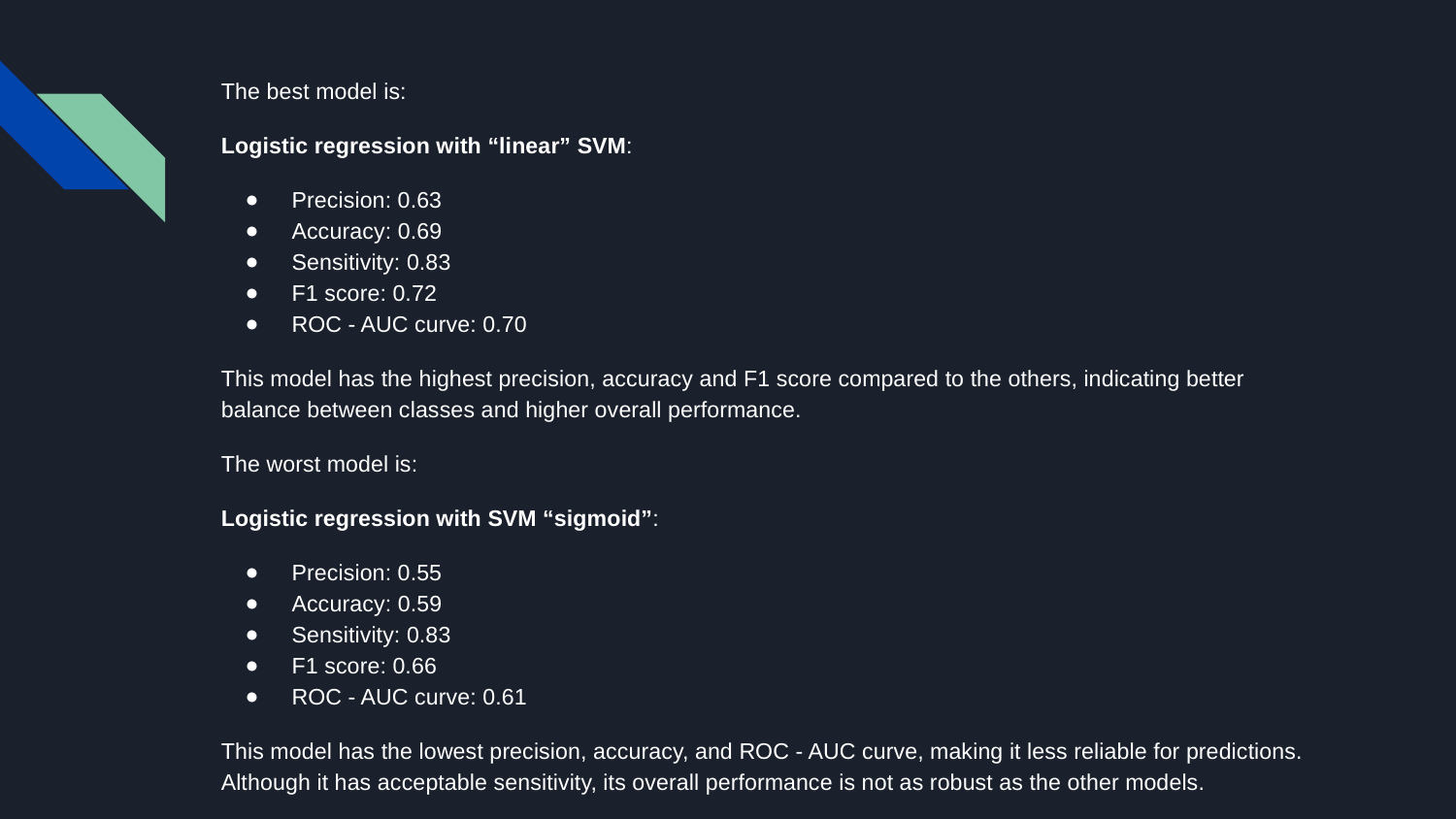

The best model is:
Logistic regression with “linear” SVM:
Precision: 0.63
Accuracy: 0.69
Sensitivity: 0.83
F1 score: 0.72
ROC - AUC curve: 0.70
This model has the highest precision, accuracy and F1 score compared to the others, indicating better balance between classes and higher overall performance.
The worst model is:
Logistic regression with SVM “sigmoid”:
Precision: 0.55
Accuracy: 0.59
Sensitivity: 0.83
F1 score: 0.66
ROC - AUC curve: 0.61
This model has the lowest precision, accuracy, and ROC - AUC curve, making it less reliable for predictions. Although it has acceptable sensitivity, its overall performance is not as robust as the other models.